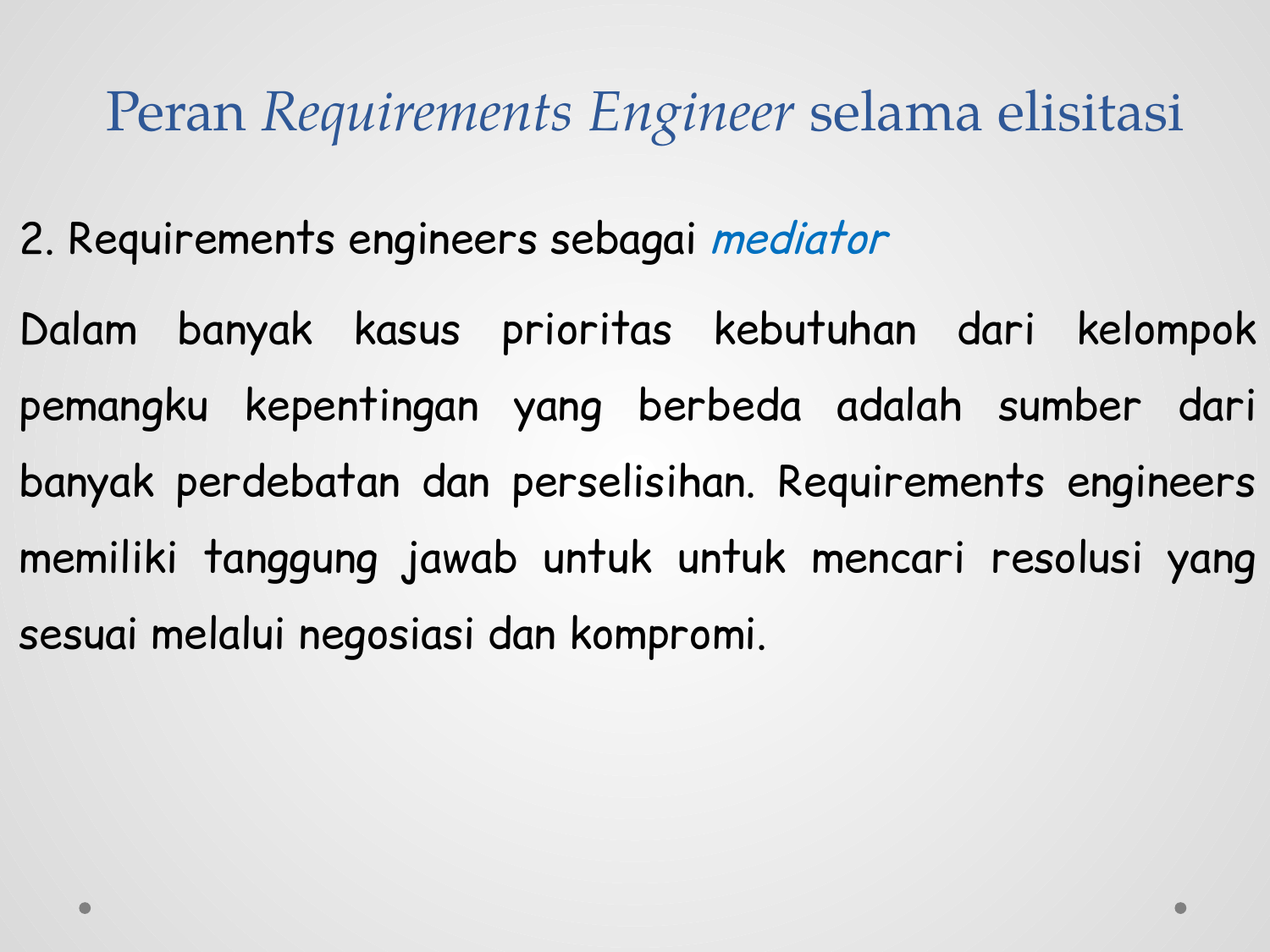

# Peran Requirements Engineer selama elisitasi
2. Requirements engineers sebagai mediator
Dalam banyak kasus prioritas kebutuhan dari kelompok pemangku kepentingan yang berbeda adalah sumber dari banyak perdebatan dan perselisihan. Requirements engineers memiliki tanggung jawab untuk untuk mencari resolusi yang sesuai melalui negosiasi dan kompromi.